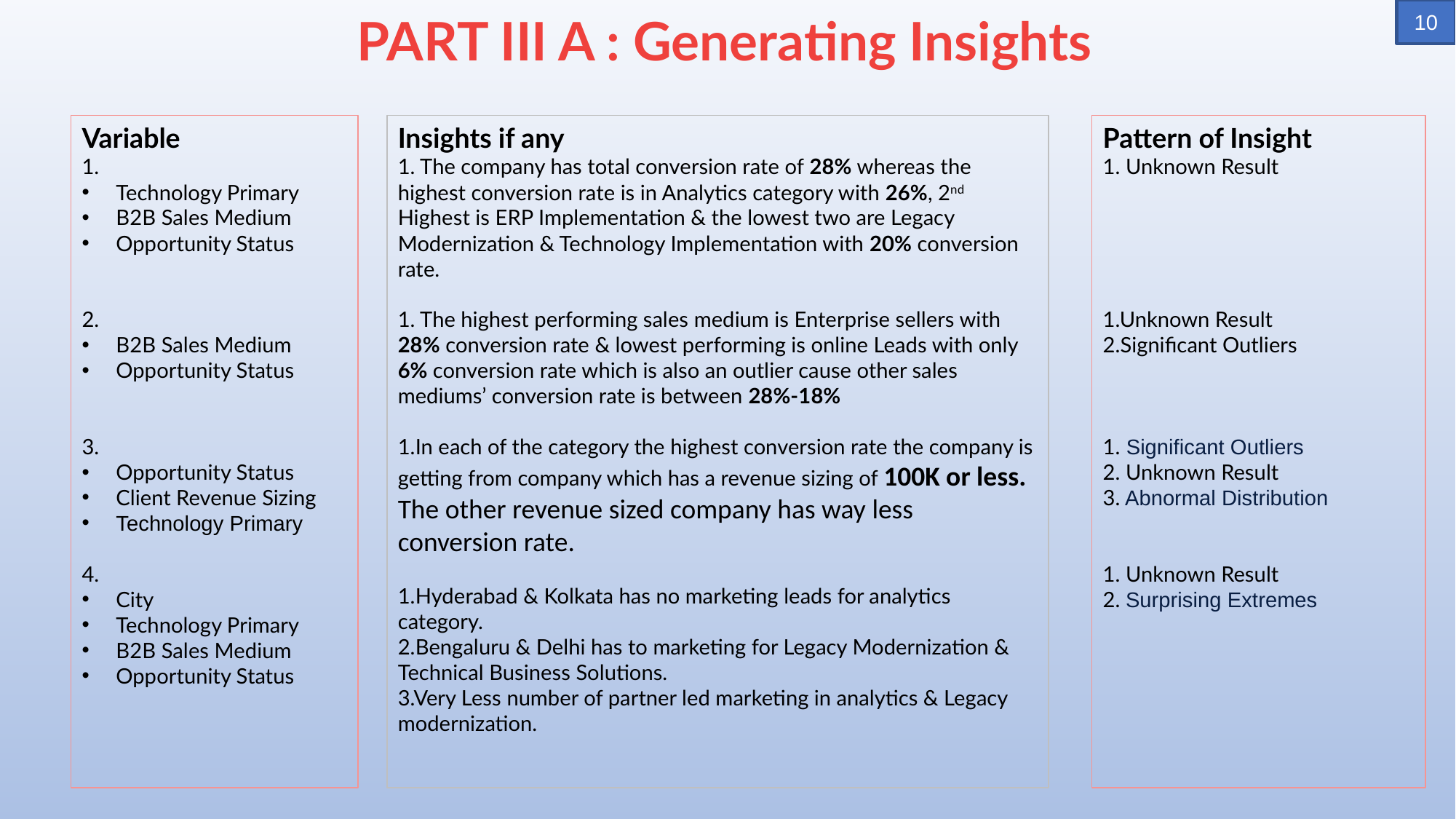

10
# PART III A : Generating Insights
Variable
1.
Technology Primary
B2B Sales Medium
Opportunity Status

2.
B2B Sales Medium
Opportunity Status

3.
Opportunity Status
Client Revenue Sizing
Technology Primary

4.
City
Technology Primary
B2B Sales Medium
Opportunity Status

Insights if any
1. The company has total conversion rate of 28% whereas the highest conversion rate is in Analytics category with 26%, 2nd Highest is ERP Implementation & the lowest two are Legacy Modernization & Technology Implementation with 20% conversion rate.

1. The highest performing sales medium is Enterprise sellers with 28% conversion rate & lowest performing is online Leads with only 6% conversion rate which is also an outlier cause other sales mediums’ conversion rate is between 28%-18%

1.In each of the category the highest conversion rate the company is getting from company which has a revenue sizing of 100K or less. The other revenue sized company has way less conversion rate.

1.Hyderabad & Kolkata has no marketing leads for analytics category.
2.Bengaluru & Delhi has to marketing for Legacy Modernization & Technical Business Solutions.
3.Very Less number of partner led marketing in analytics & Legacy modernization.

Pattern of Insight
1. Unknown Result

1.Unknown Result
2.Significant Outliers

1. Significant Outliers
2. Unknown Result
3. Abnormal Distribution

1. Unknown Result
2. Surprising Extremes